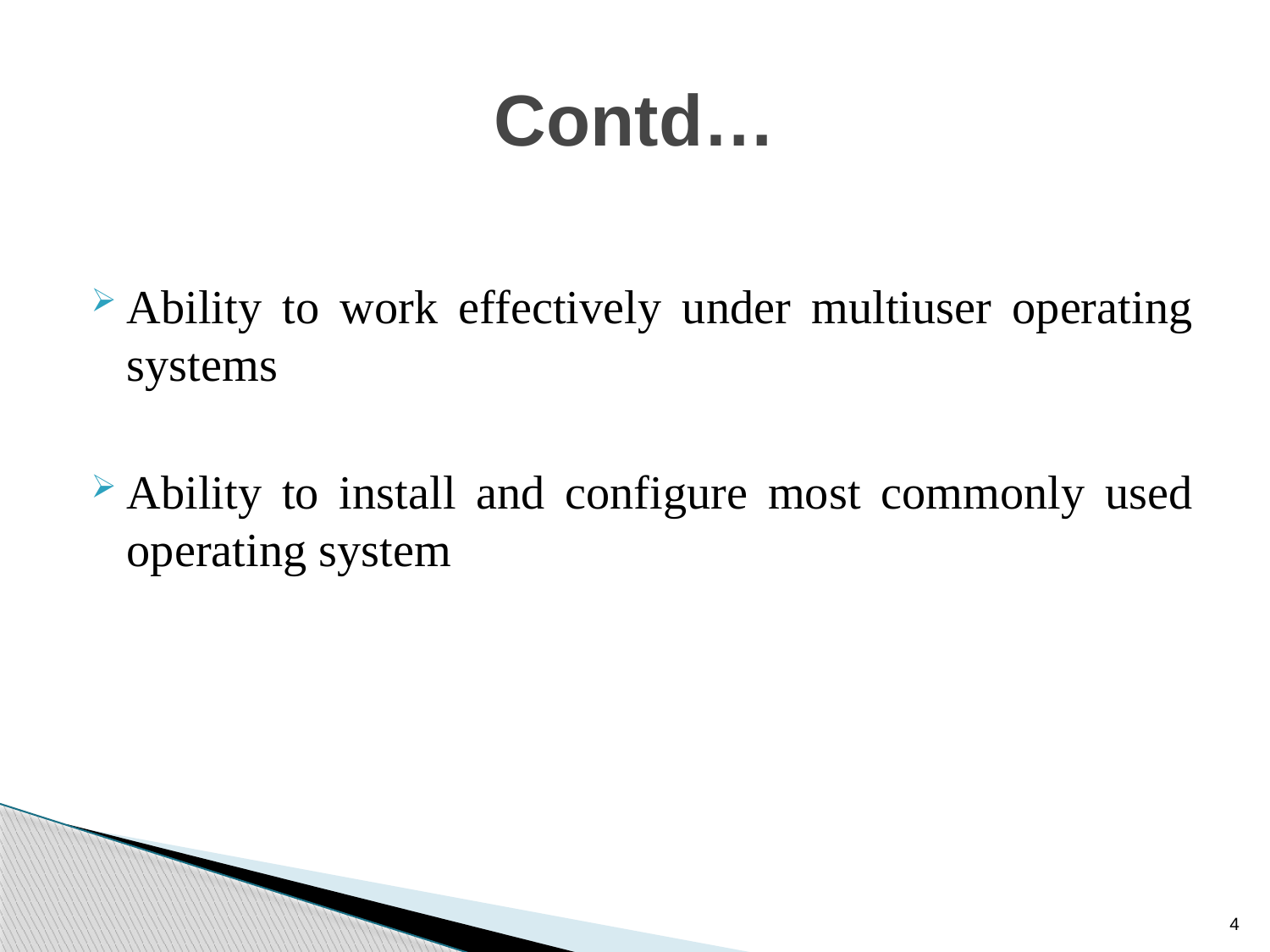

# Contd…

Ability to work effectively under multiuser operating systems

Ability to install and configure most commonly used operating system

4